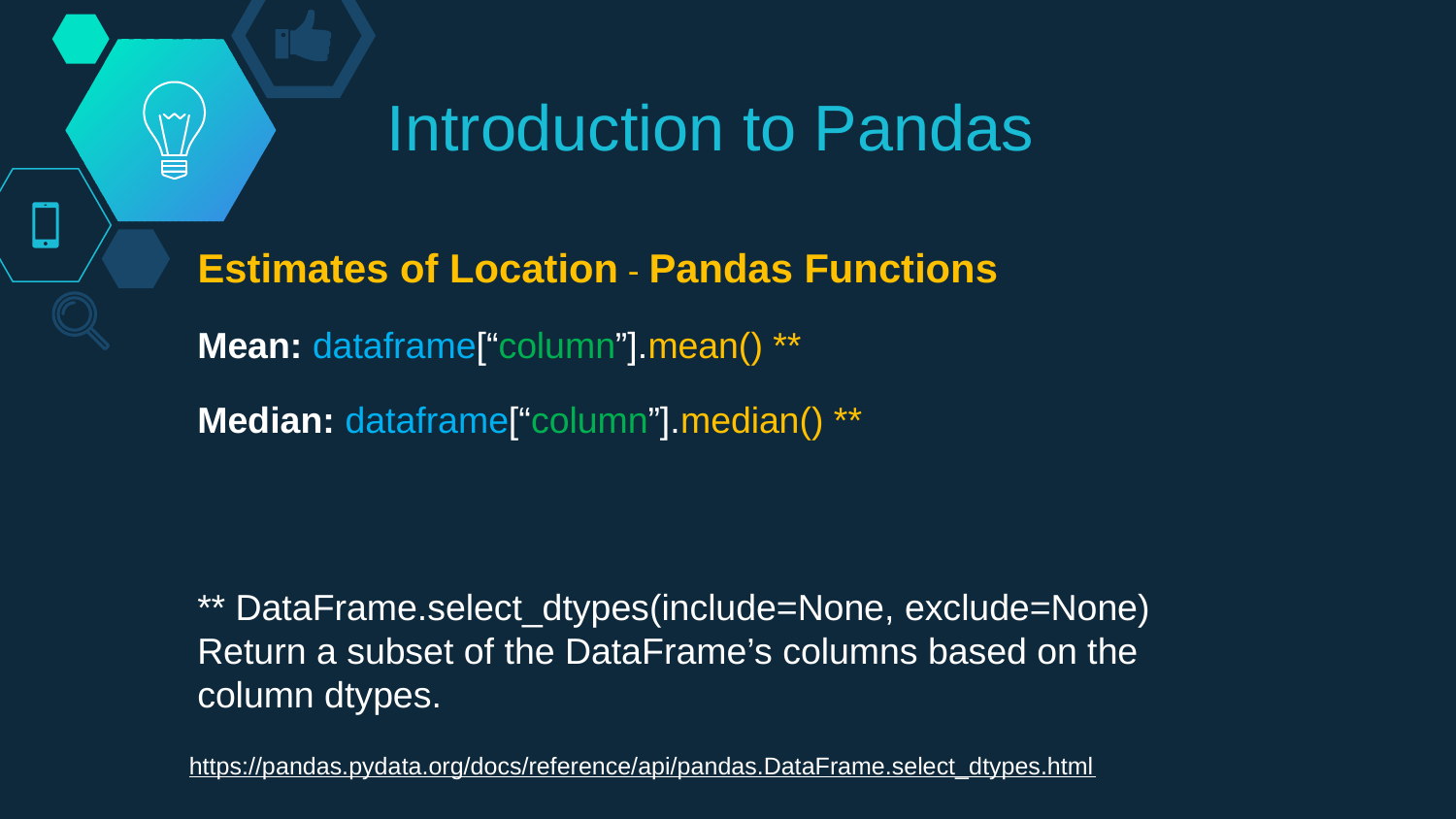

# Introduction to Pandas
Estimates of Location - Pandas Functions
Mean: dataframe[“column”].mean() **

Median: dataframe[“column”].median() **
** DataFrame.select_dtypes(include=None, exclude=None)
Return a subset of the DataFrame’s columns based on the column dtypes.
https://pandas.pydata.org/docs/reference/api/pandas.DataFrame.select_dtypes.html